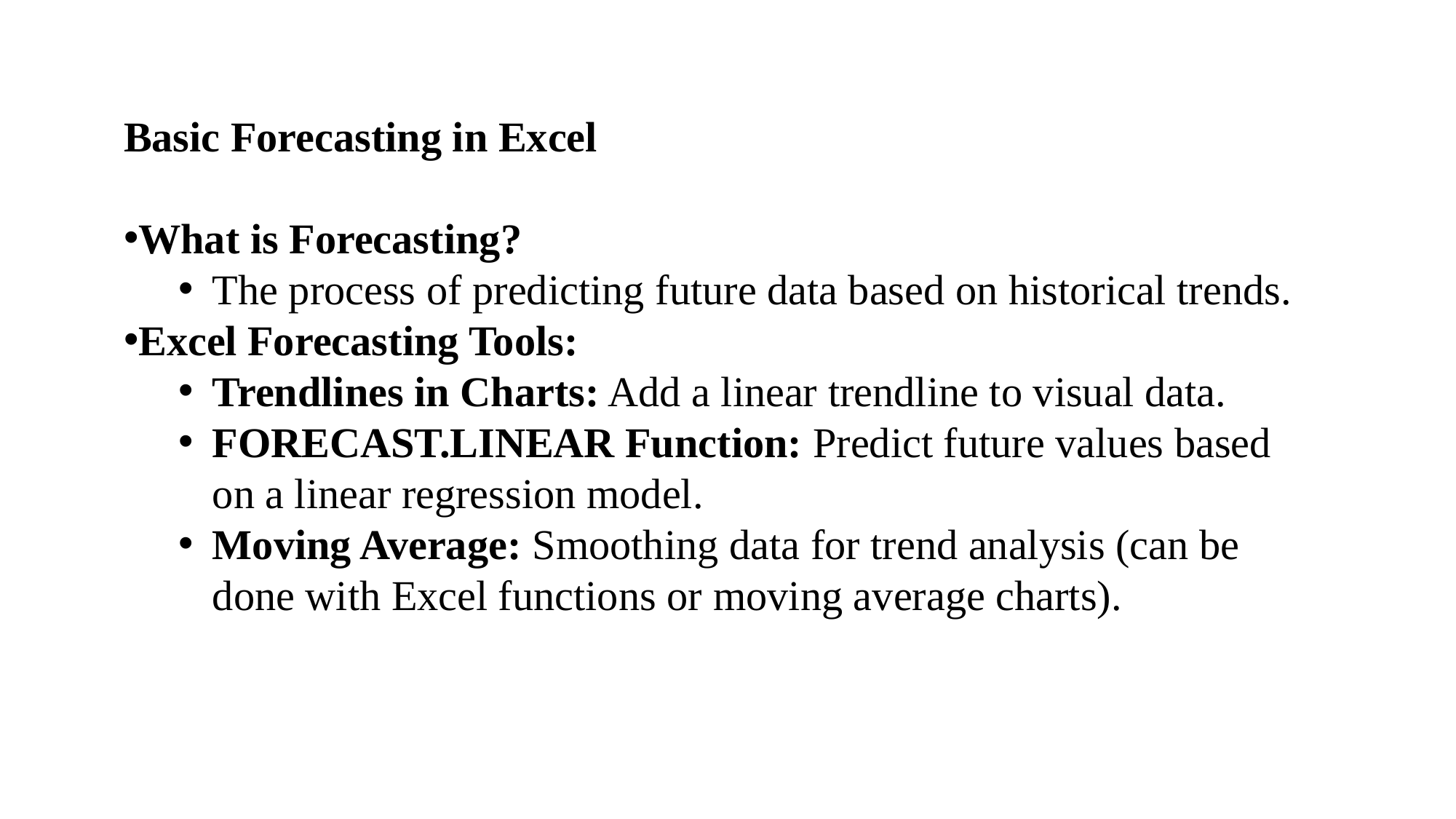

Basic Forecasting in Excel

What is Forecasting?
The process of predicting future data based on historical trends.
Excel Forecasting Tools:
Trendlines in Charts: Add a linear trendline to visual data.
FORECAST.LINEAR Function: Predict future values based on a linear regression model.
Moving Average: Smoothing data for trend analysis (can be done with Excel functions or moving average charts).